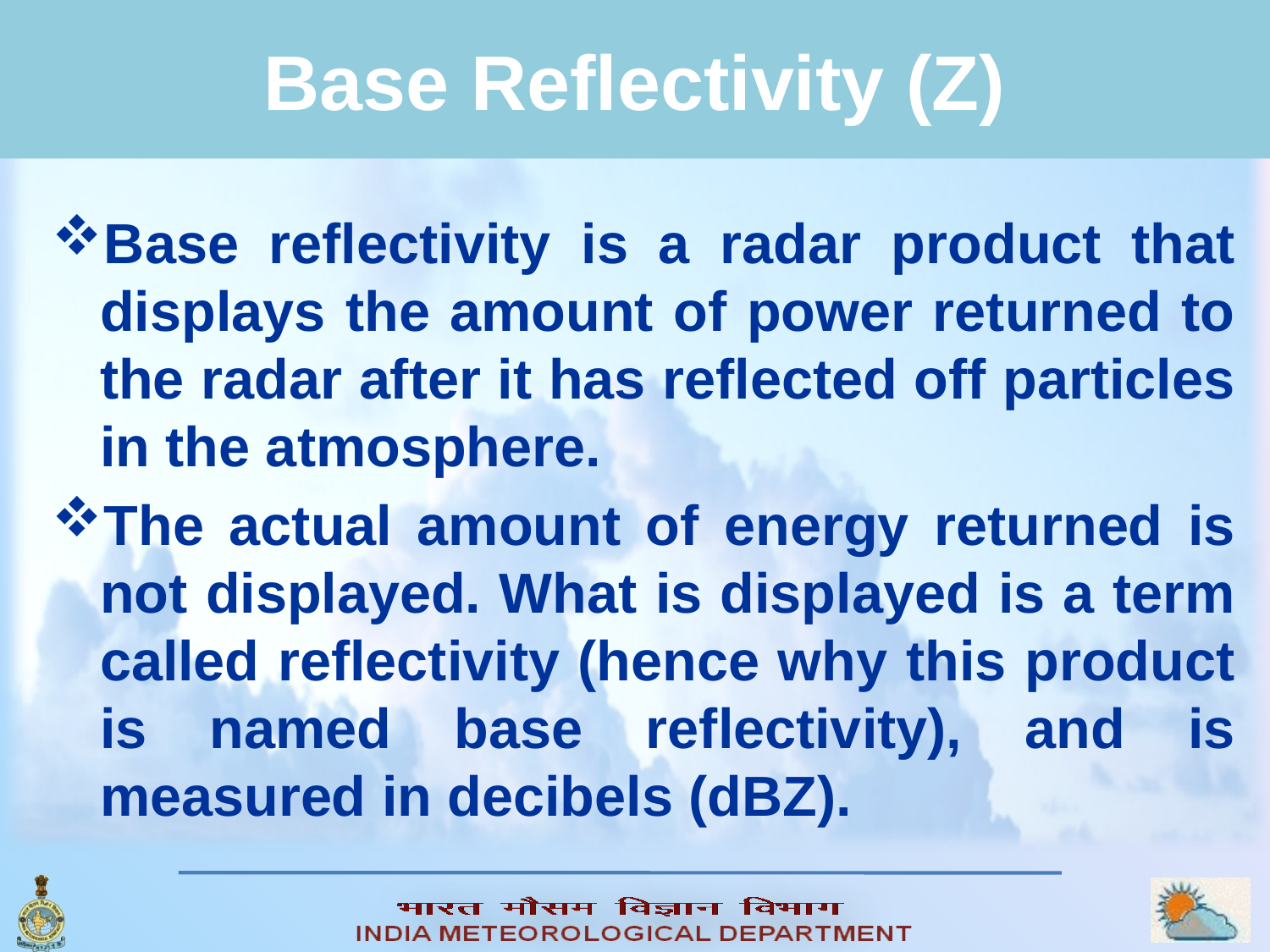

# Base Reflectivity (Z)
Base reflectivity is a radar product that displays the amount of power returned to the radar after it has reflected off particles in the atmosphere.
The actual amount of energy returned is not displayed. What is displayed is a term called reflectivity (hence why this product is named base reflectivity), and is measured in decibels (dBZ).